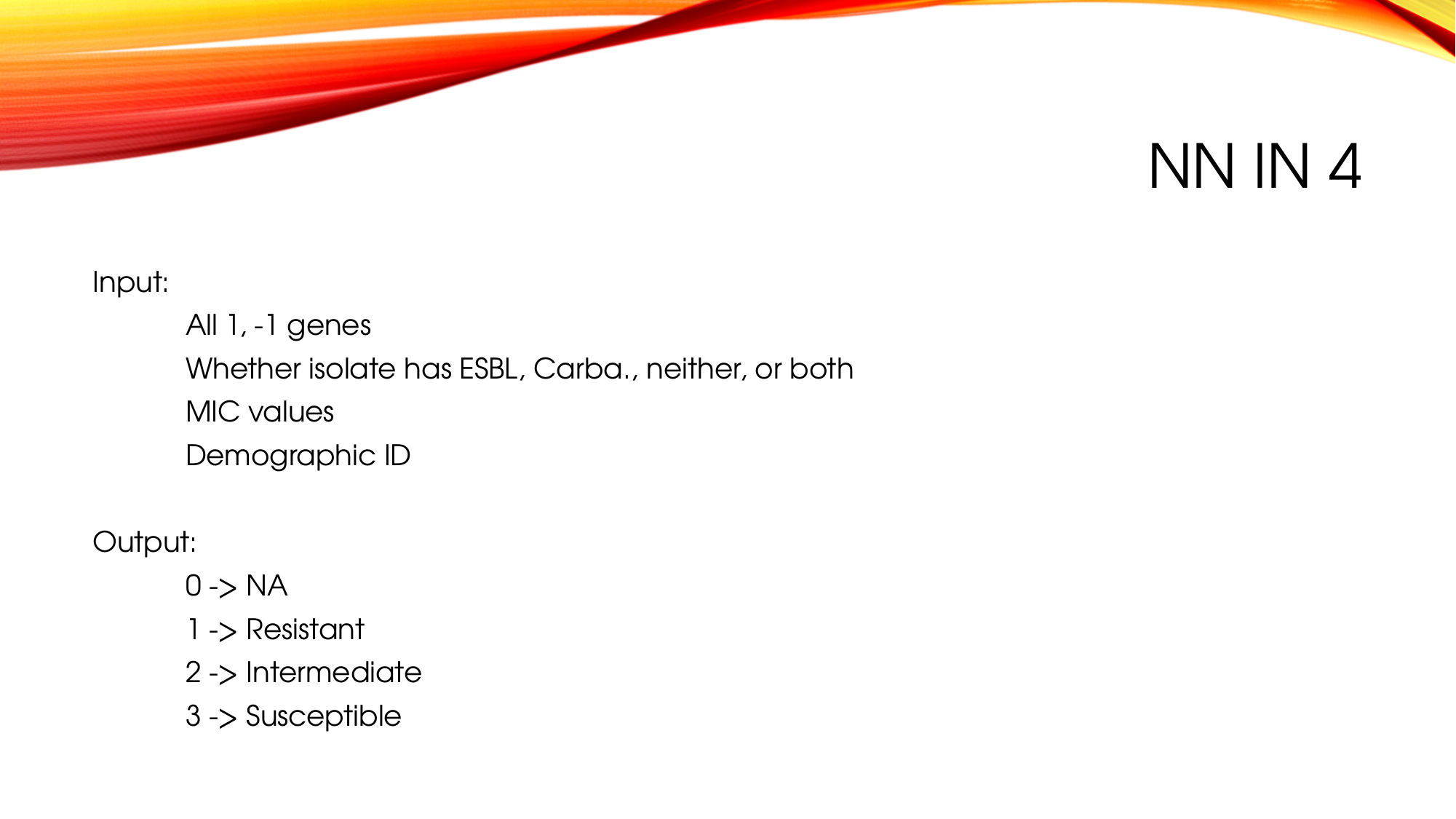

# NN in 4
Input:
	All 1, -1 genes
	Whether isolate has ESBL, Carba., neither, or both
	MIC values
	Demographic ID

Output:
	0 -> NA
	1 -> Resistant
	2 -> Intermediate
	3 -> Susceptible